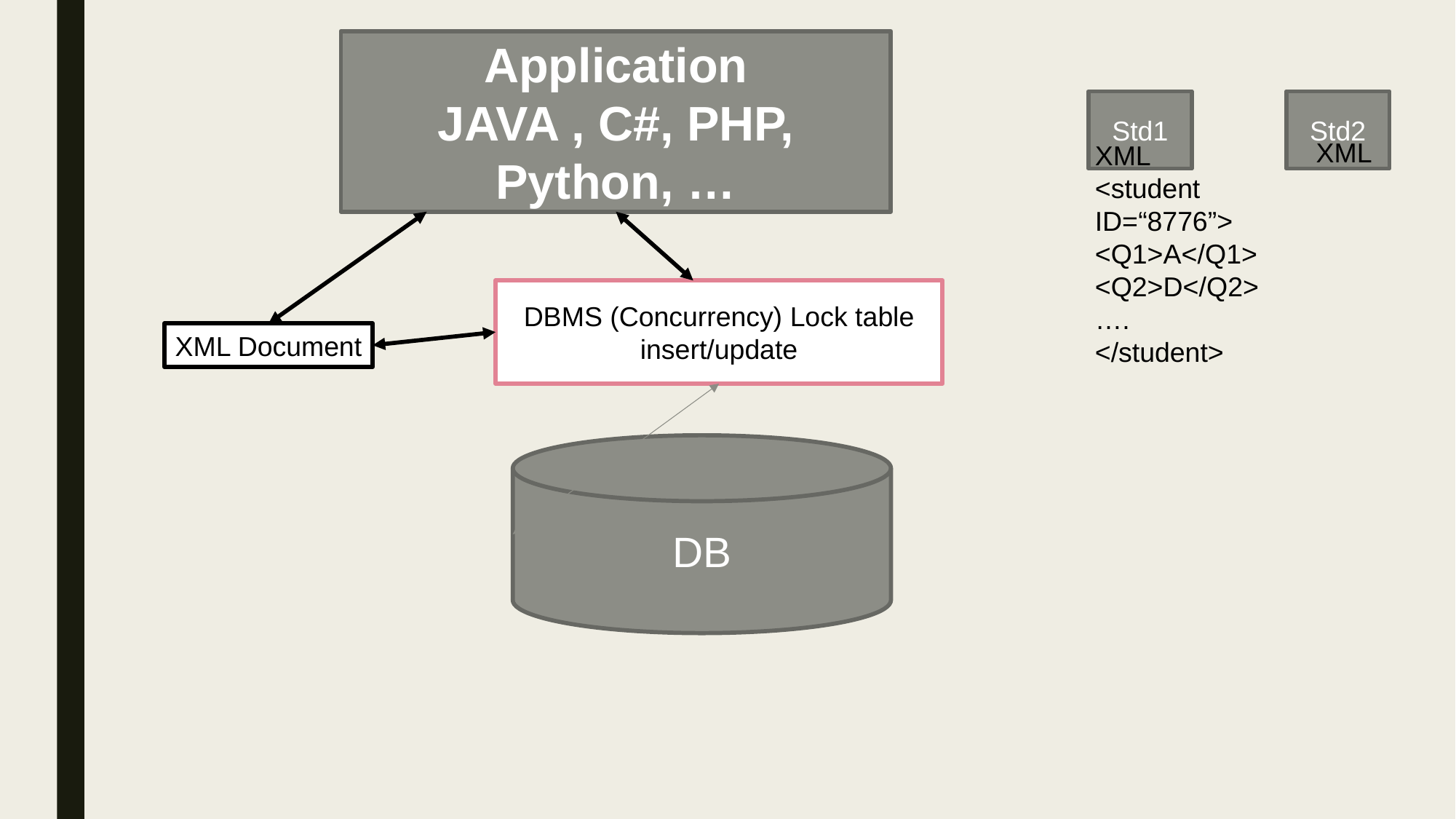

Application
JAVA , C#, PHP, Python, …
Std1
Std2
Std n
XML
XML
<student ID=“8776”>
<Q1>A</Q1>
<Q2>D</Q2>
….
</student>
XML
DBMS (Concurrency) Lock table insert/update
XML Document
DB